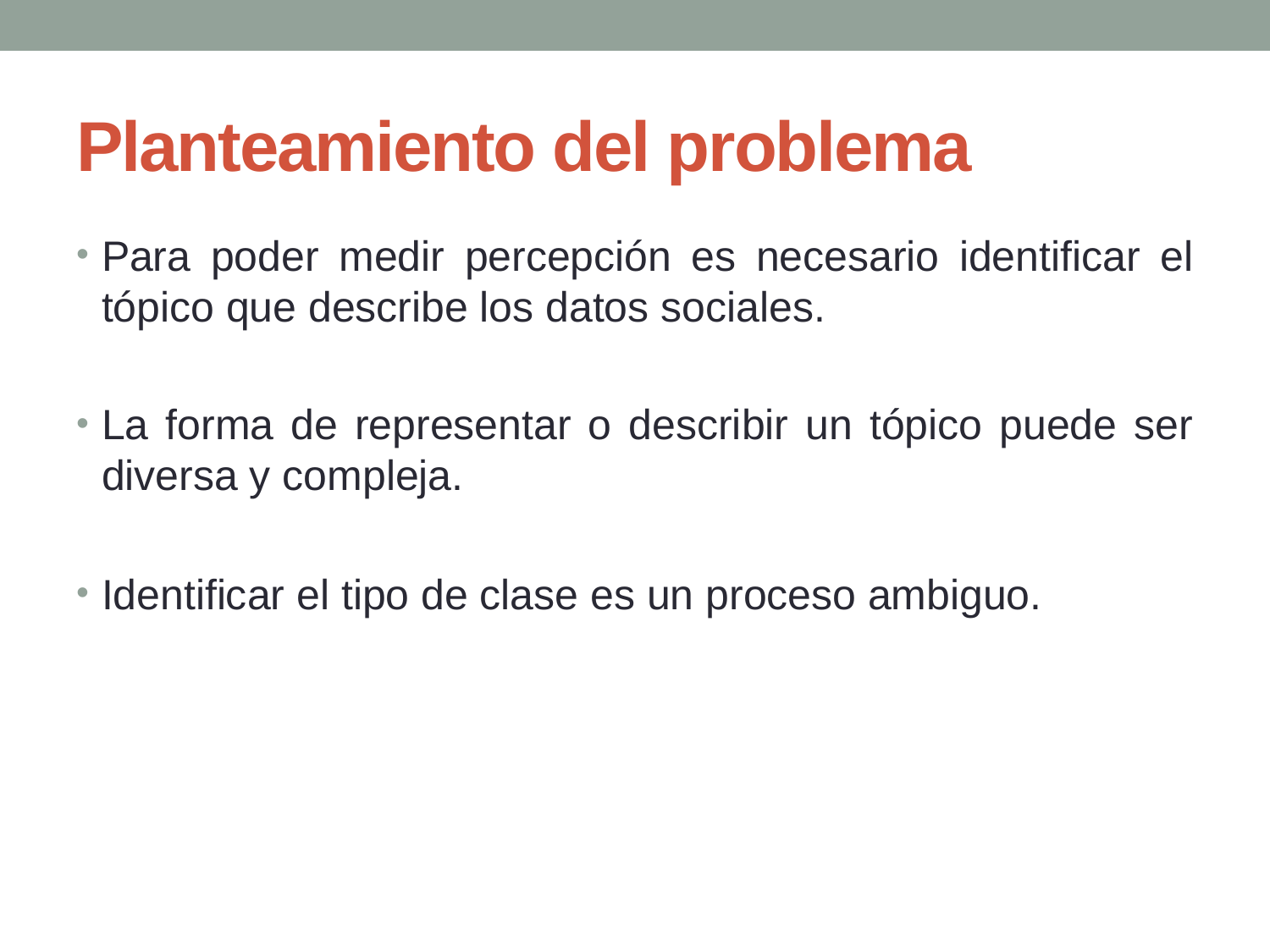

# Planteamiento del problema
Para poder medir percepción es necesario identificar el tópico que describe los datos sociales.

La forma de representar o describir un tópico puede ser diversa y compleja.

Identificar el tipo de clase es un proceso ambiguo.